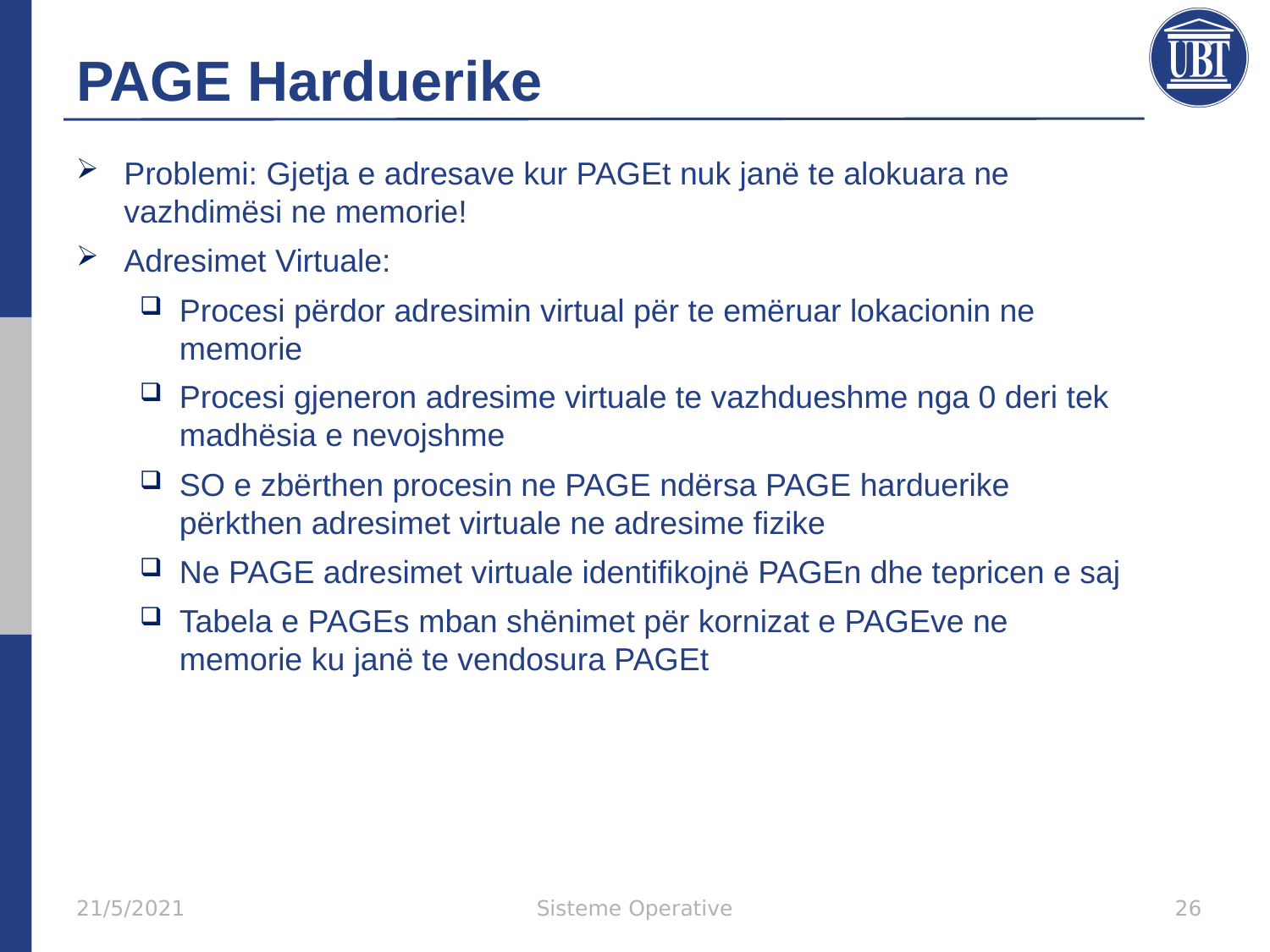

# PAGE Harduerike
Problemi: Gjetja e adresave kur PAGEt nuk janë te alokuara ne vazhdimësi ne memorie!
Adresimet Virtuale:
Procesi përdor adresimin virtual për te emëruar lokacionin ne memorie
Procesi gjeneron adresime virtuale te vazhdueshme nga 0 deri tek madhësia e nevojshme
SO e zbërthen procesin ne PAGE ndërsa PAGE harduerike përkthen adresimet virtuale ne adresime fizike
Ne PAGE adresimet virtuale identifikojnë PAGEn dhe tepricen e saj
Tabela e PAGEs mban shënimet për kornizat e PAGEve ne memorie ku janë te vendosura PAGEt
21/5/2021
Sisteme Operative
26